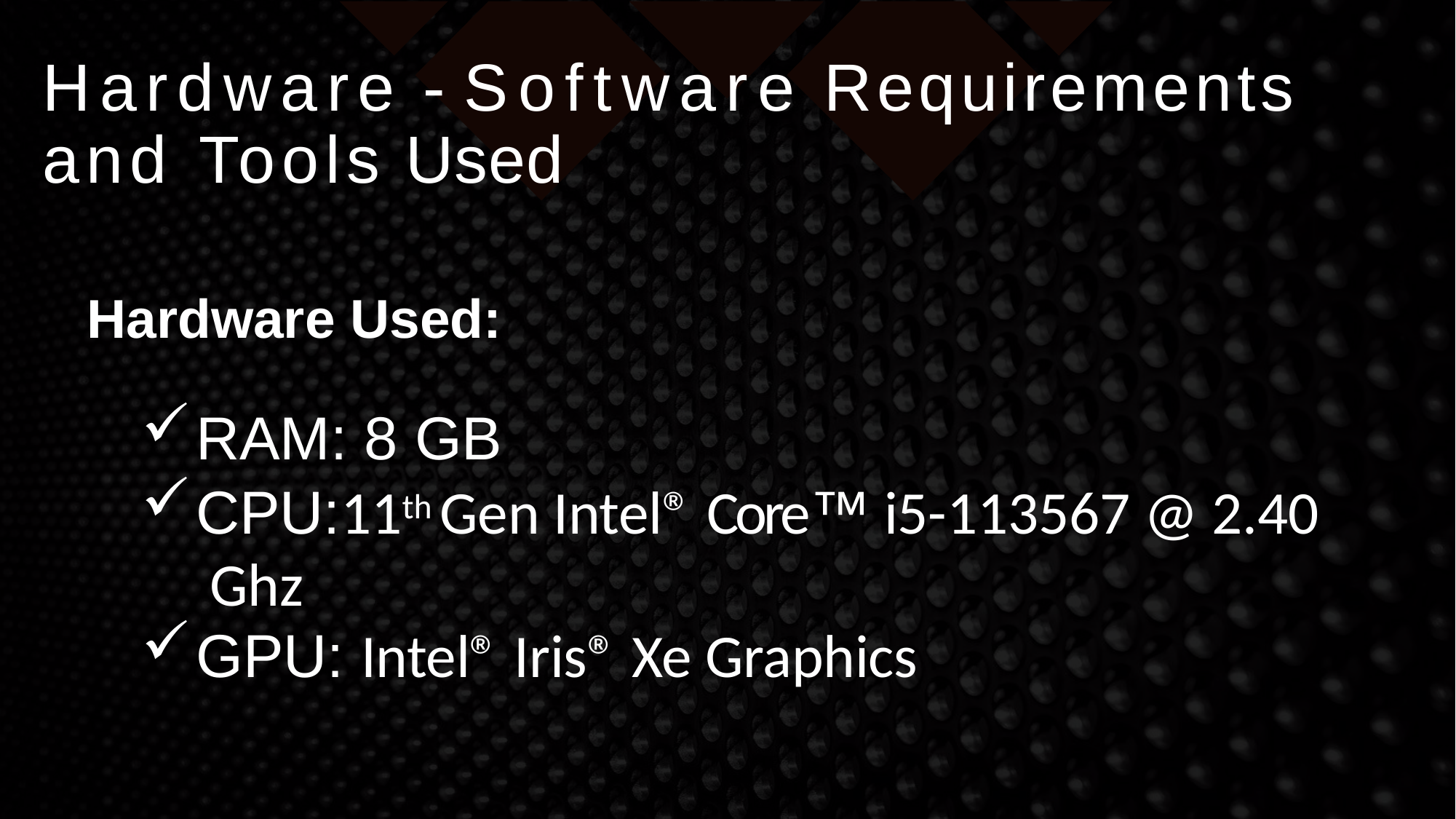

# Hardware - Software Requirements  and Tools Used
Hardware Used:
RAM: 8 GB
CPU:11th Gen Intel® Core™ i5-113567 @ 2.40  Ghz
GPU: Intel® Iris® Xe Graphics